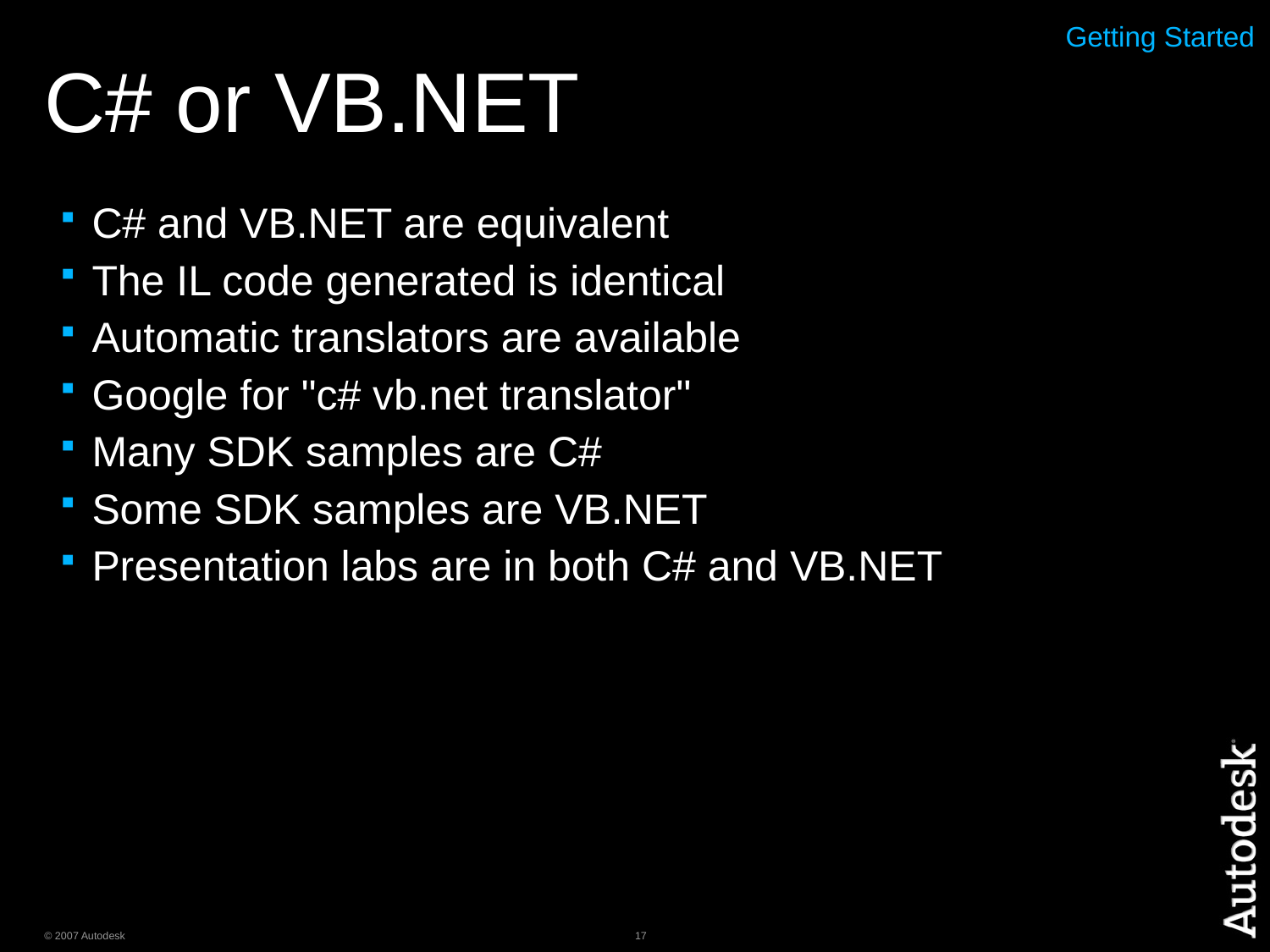

# C# or VB.NET
Getting Started
C# and VB.NET are equivalent
The IL code generated is identical
Automatic translators are available
Google for "c# vb.net translator"
Many SDK samples are C#
Some SDK samples are VB.NET
Presentation labs are in both C# and VB.NET